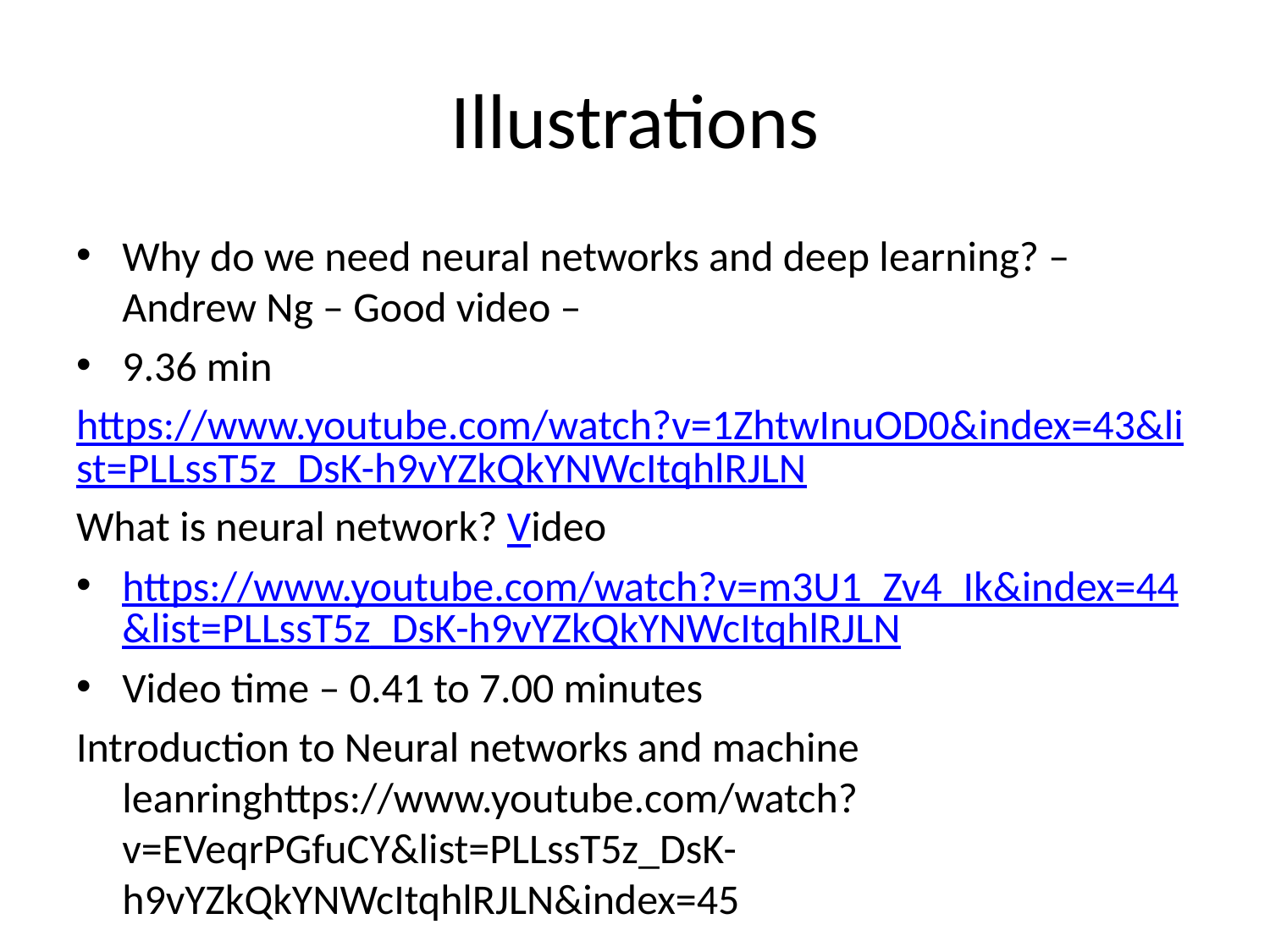

# Illustrations
Why do we need neural networks and deep learning? – Andrew Ng – Good video –
9.36 min
https://www.youtube.com/watch?v=1ZhtwInuOD0&index=43&list=PLLssT5z_DsK-h9vYZkQkYNWcItqhlRJLN
What is neural network? Video
https://www.youtube.com/watch?v=m3U1_Zv4_Ik&index=44&list=PLLssT5z_DsK-h9vYZkQkYNWcItqhlRJLN
Video time – 0.41 to 7.00 minutes
Introduction to Neural networks and machine leanringhttps://www.youtube.com/watch?v=EVeqrPGfuCY&list=PLLssT5z_DsK-h9vYZkQkYNWcItqhlRJLN&index=45